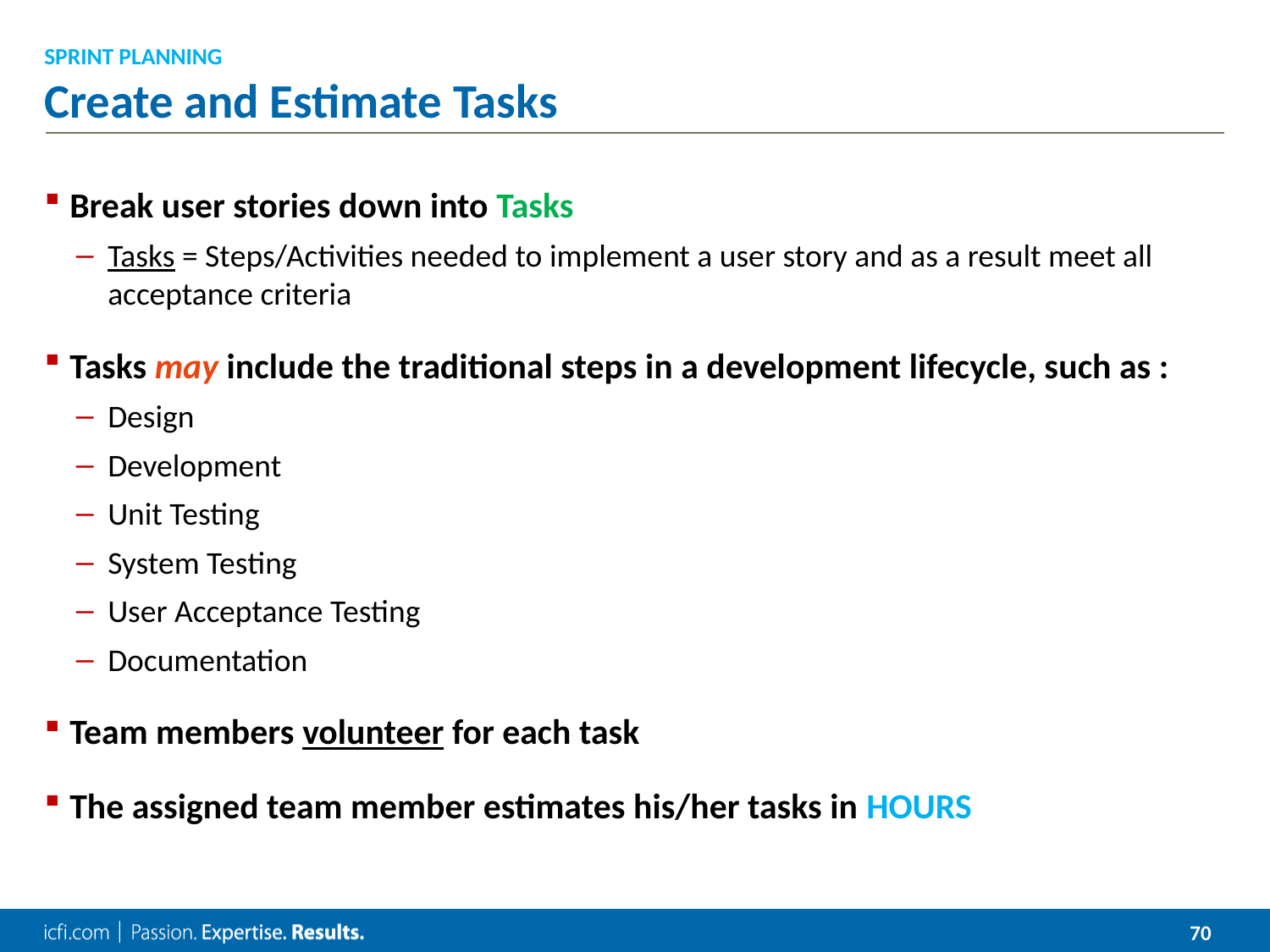

Sprint Planning
# Create and Estimate Tasks
Break user stories down into Tasks
Tasks = Steps/Activities needed to implement a user story and as a result meet all acceptance criteria
Tasks may include the traditional steps in a development lifecycle, such as :
Design
Development
Unit Testing
System Testing
User Acceptance Testing
Documentation
Team members volunteer for each task
The assigned team member estimates his/her tasks in HOURS